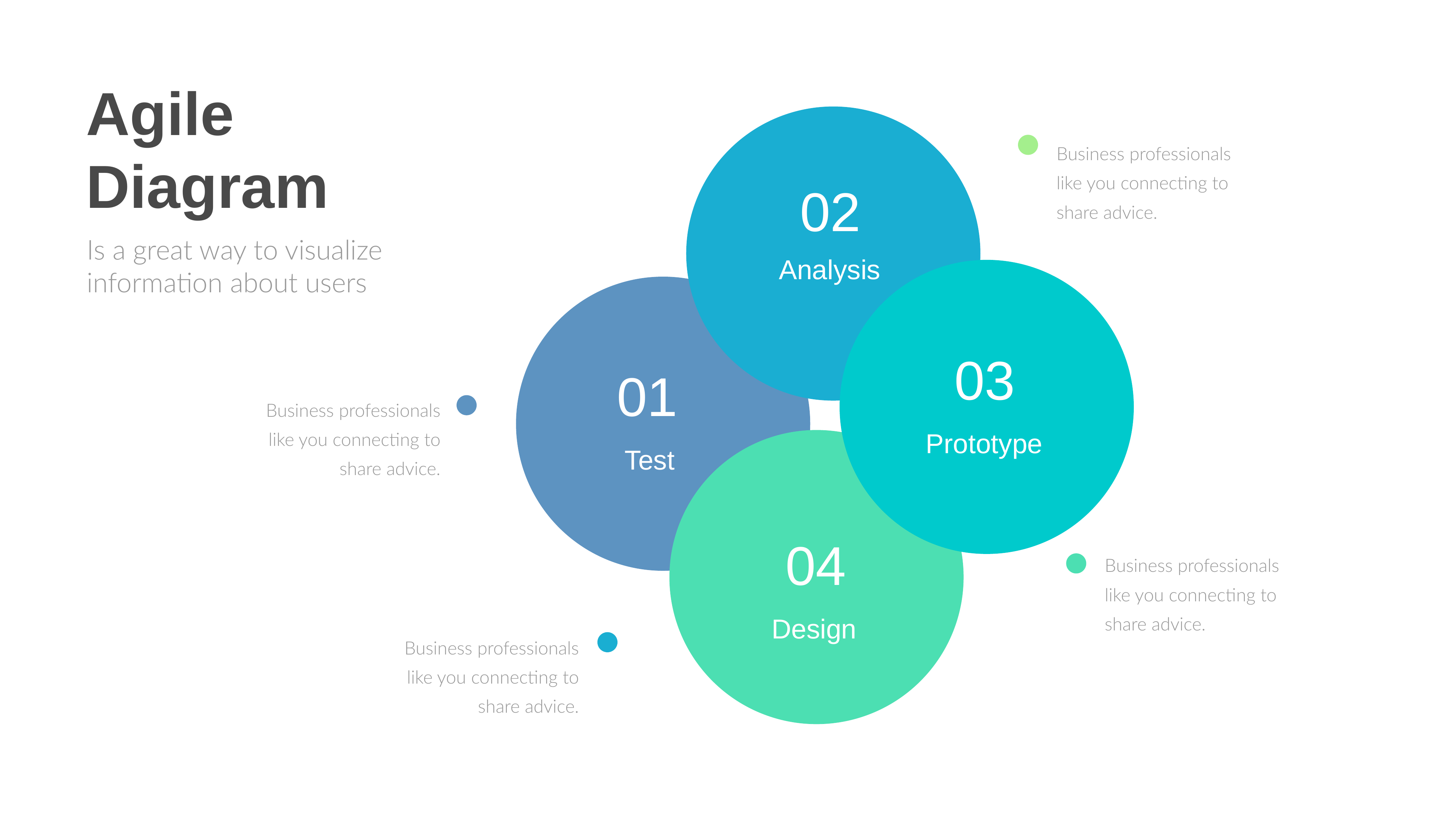

Agile Diagram
Business professionals like you connecting to share advice.

02
Is a great way to visualize information about users
Analysis
03
01
Business professionals like you connecting to share advice.

Prototype
Test
04
Business professionals like you connecting to share advice.

Design
Business professionals like you connecting to share advice.